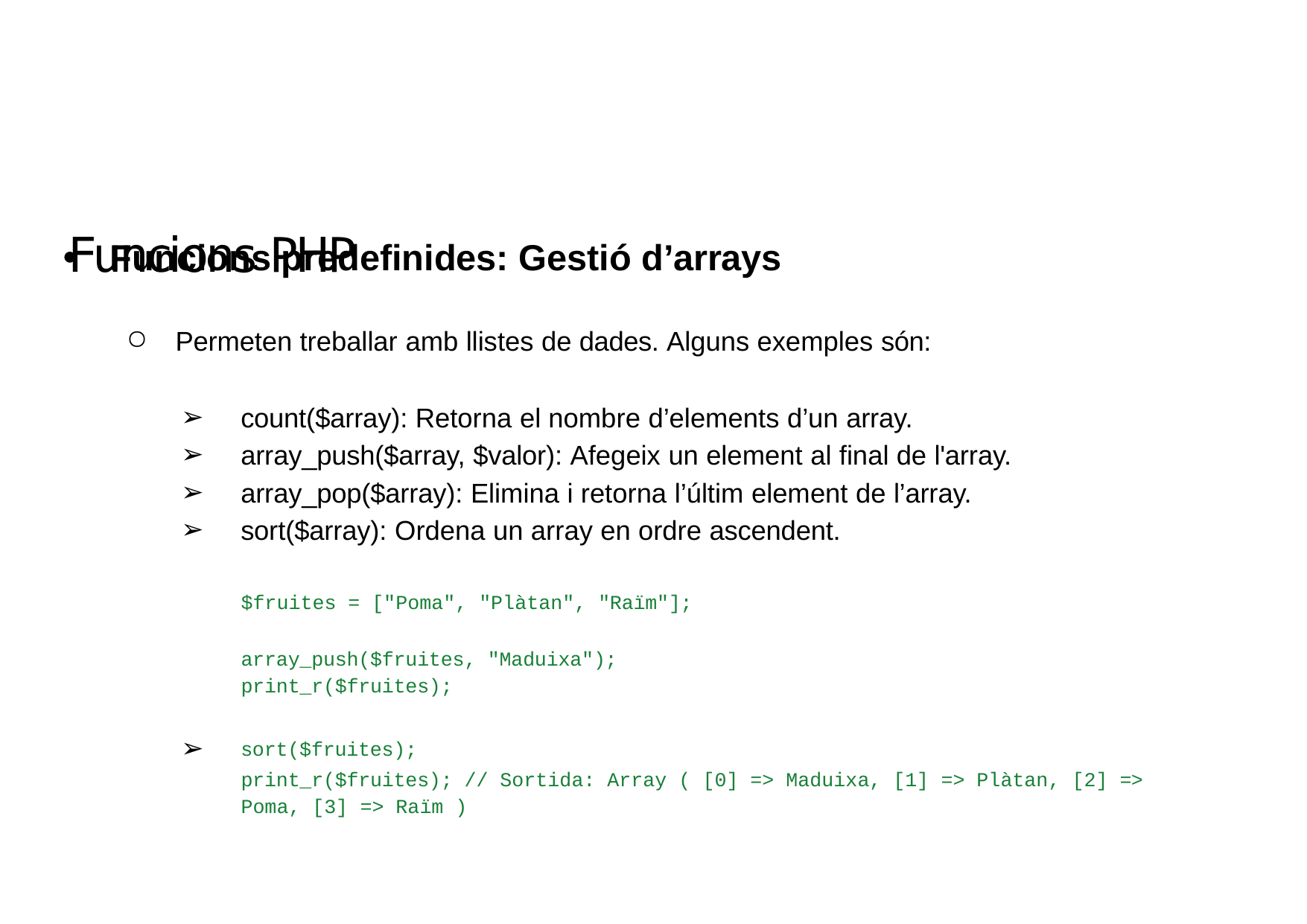

# Funcions PHP
Funcions predefinides: Gestió d’arrays

Permeten treballar amb llistes de dades. Alguns exemples són:

count($array): Retorna el nombre d’elements d’un array.
array_push($array, $valor): Afegeix un element al final de l'array.
array_pop($array): Elimina i retorna l’últim element de l’array.
sort($array): Ordena un array en ordre ascendent.

$fruites = ["Poma", "Plàtan", "Raïm"];

array_push($fruites, "Maduixa"); print_r($fruites);

sort($fruites);
print_r($fruites); // Sortida: Array ( [0] => Maduixa, [1] => Plàtan, [2] => Poma, [3] => Raïm )